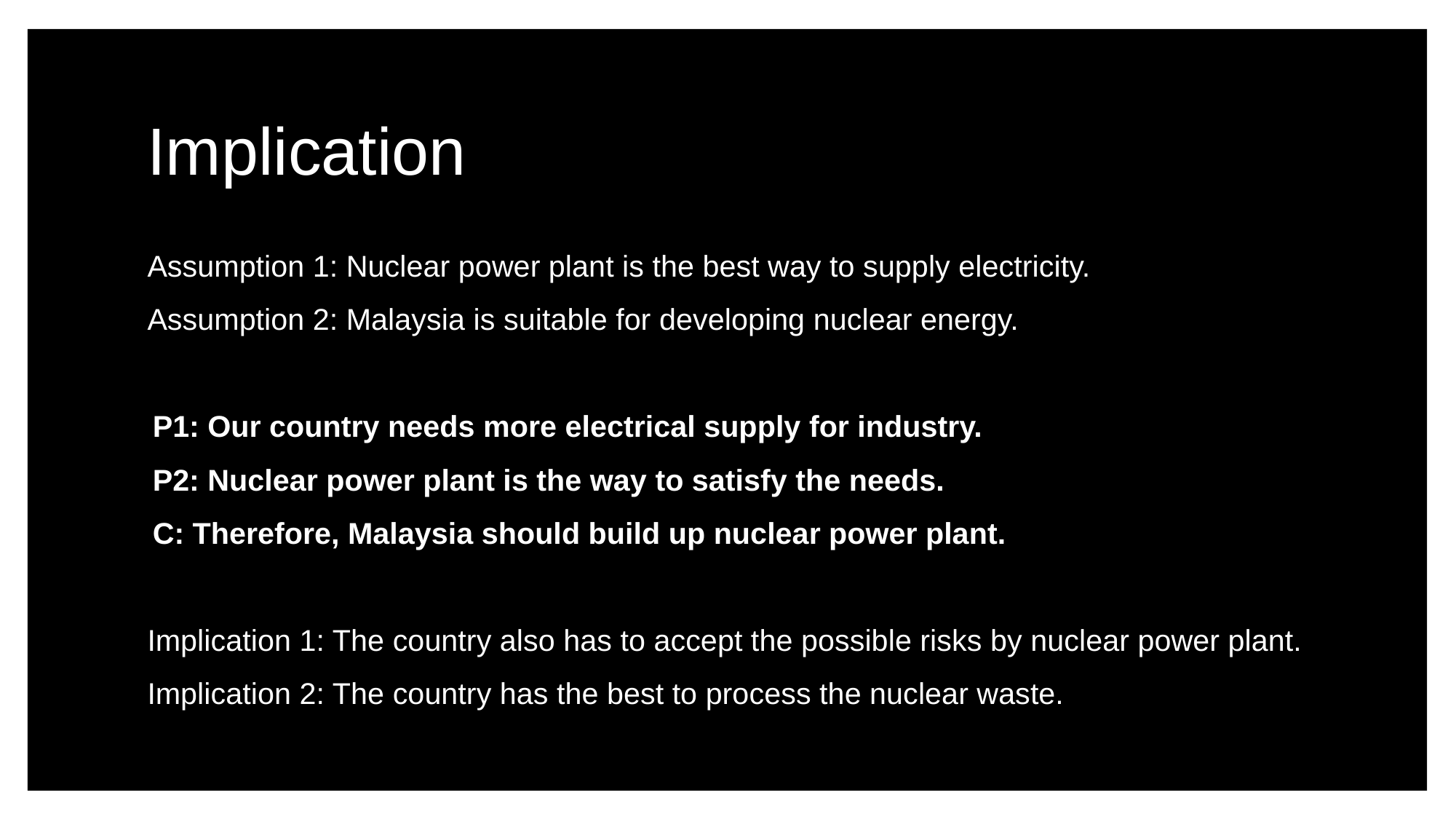

# Implication
Assumption 1: Nuclear power plant is the best way to supply electricity.
Assumption 2: Malaysia is suitable for developing nuclear energy.

P1: Our country needs more electrical supply for industry.
P2: Nuclear power plant is the way to satisfy the needs.
C: Therefore, Malaysia should build up nuclear power plant.

Implication 1: The country also has to accept the possible risks by nuclear power plant.
Implication 2: The country has the best to process the nuclear waste.